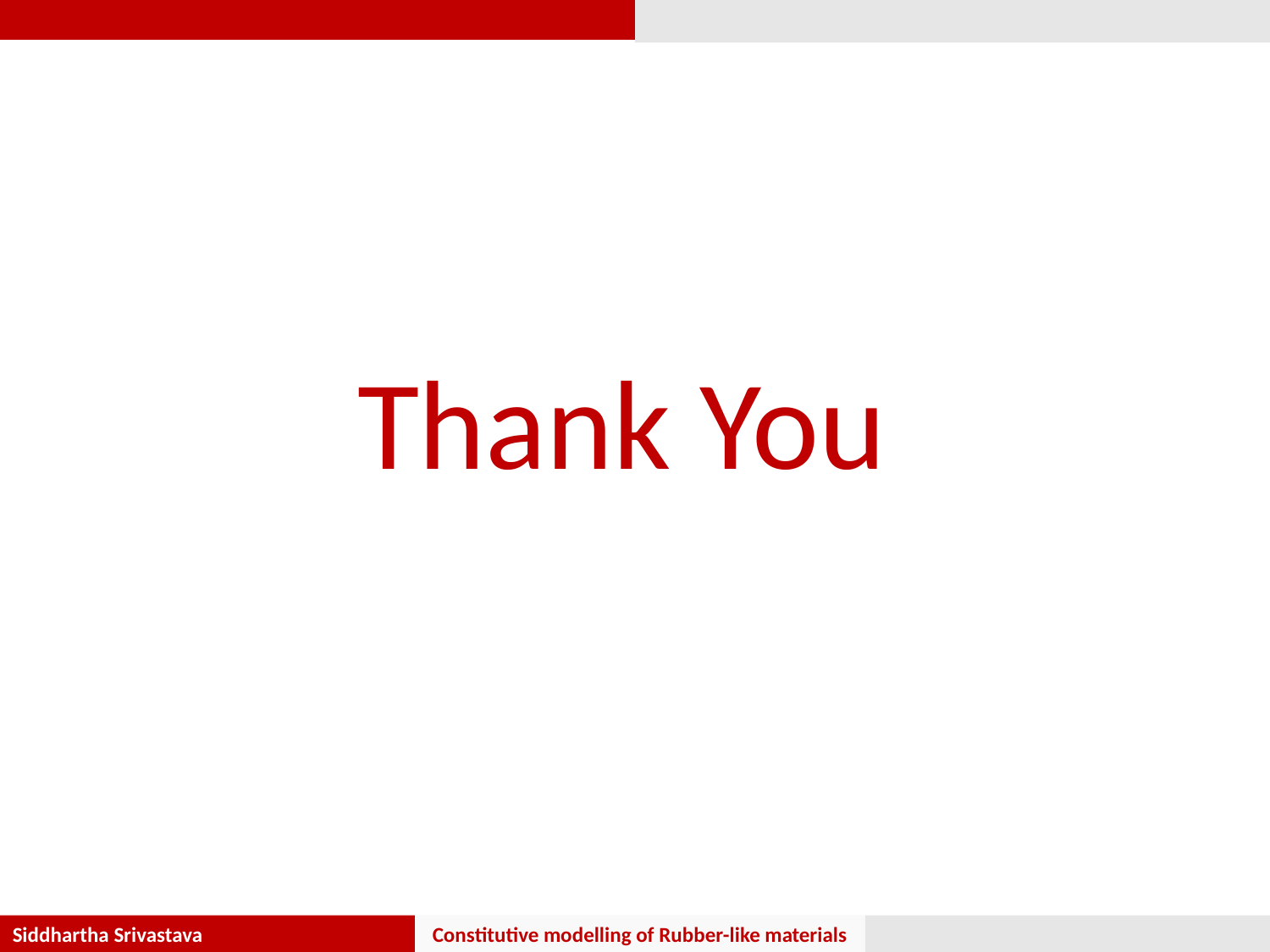

Thank You
Constitutive modelling of Rubber-like materials

Siddhartha Srivastava